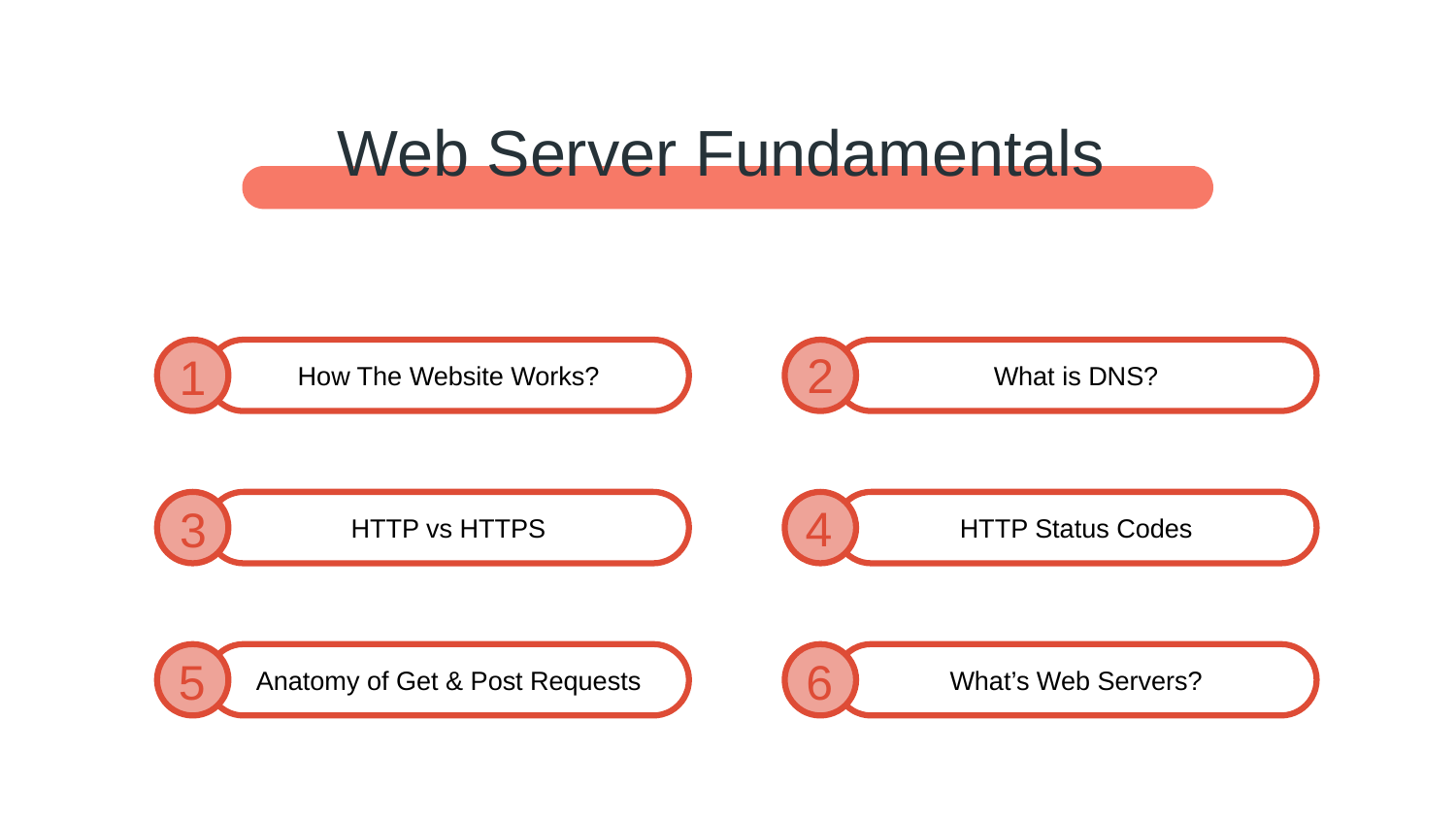

Web Server Fundamentals

How The Website Works?

What is DNS?
2
1

HTTP vs HTTPS

HTTP Status Codes
4
3

Anatomy of Get & Post Requests

What’s Web Servers?
5
6